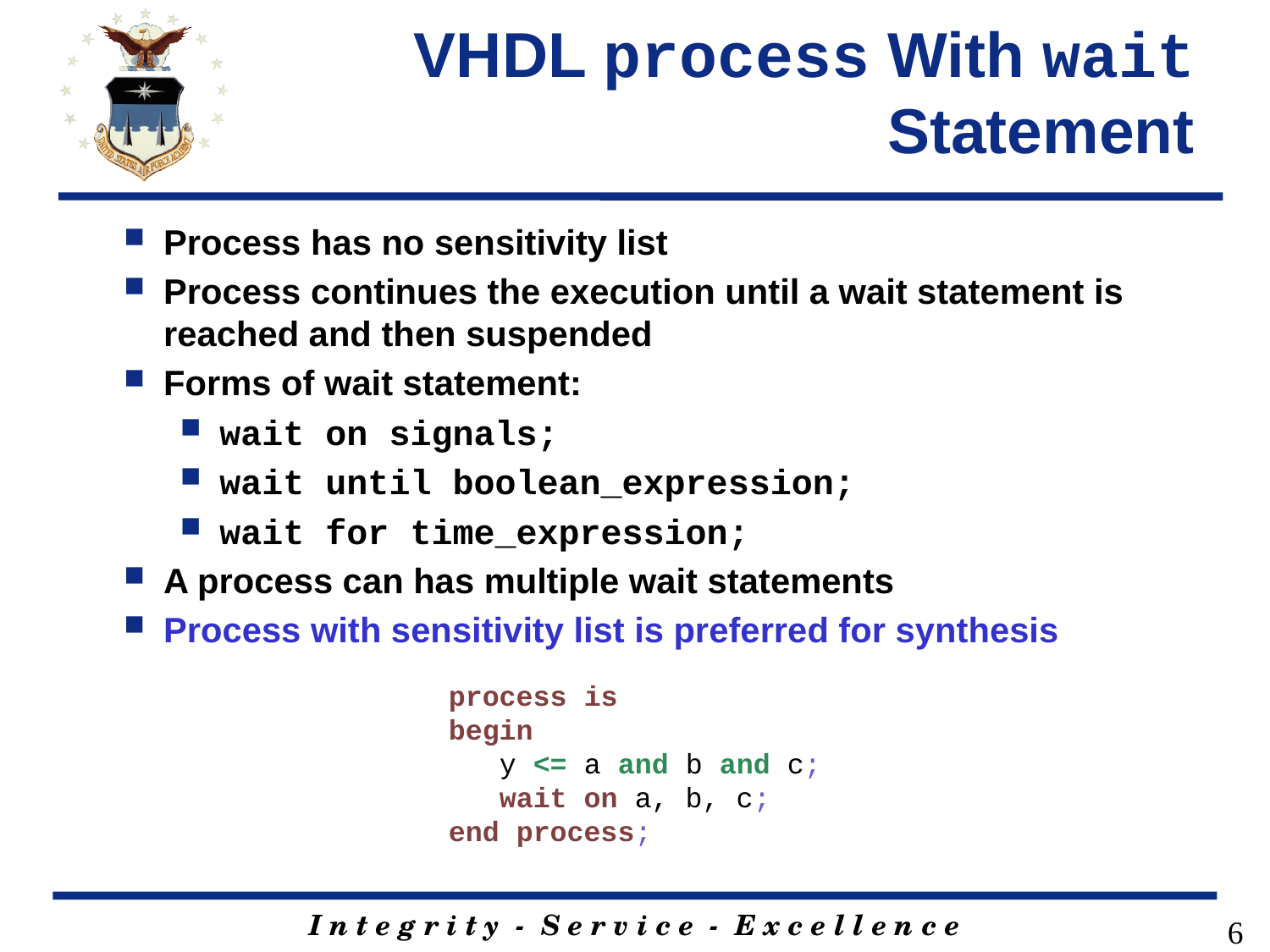

# VHDL process With wait Statement
Process has no sensitivity list
Process continues the execution until a wait statement is reached and then suspended
Forms of wait statement:
wait on signals;
wait until boolean_expression;
wait for time_expression;
A process can has multiple wait statements
Process with sensitivity list is preferred for synthesis

process is
begin
   y <= a and b and c;
   wait on a, b, c;
end process;

6